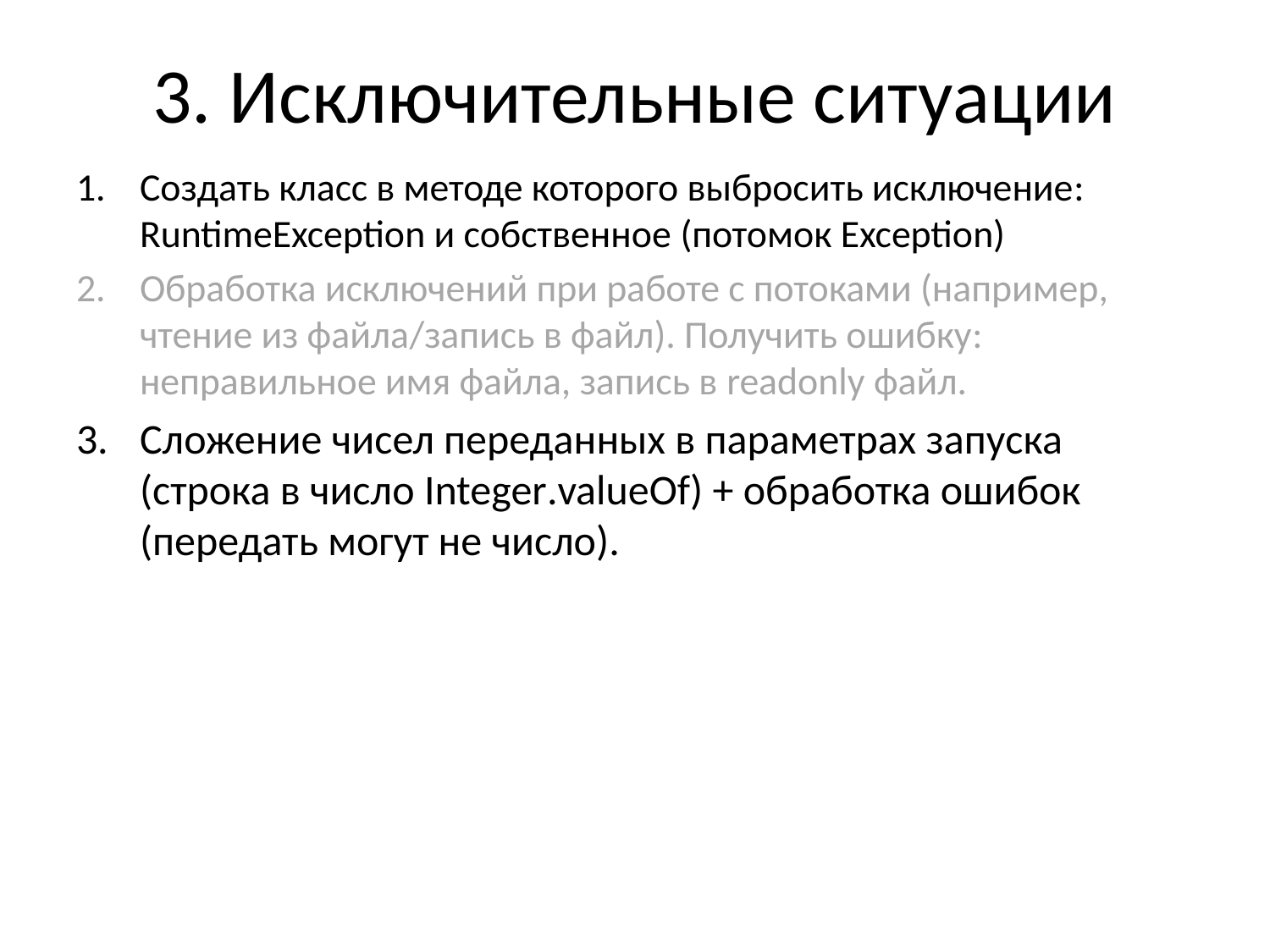

# 3. Исключительные ситуации
Создать класс в методе которого выбросить исключение: RuntimeException и собственное (потомок Exception)
Обработка исключений при работе с потоками (например, чтение из файла/запись в файл). Получить ошибку: неправильное имя файла, запись в readonly файл.
Сложение чисел переданных в параметрах запуска (строка в число Integer.valueOf) + обработка ошибок (передать могут не число).